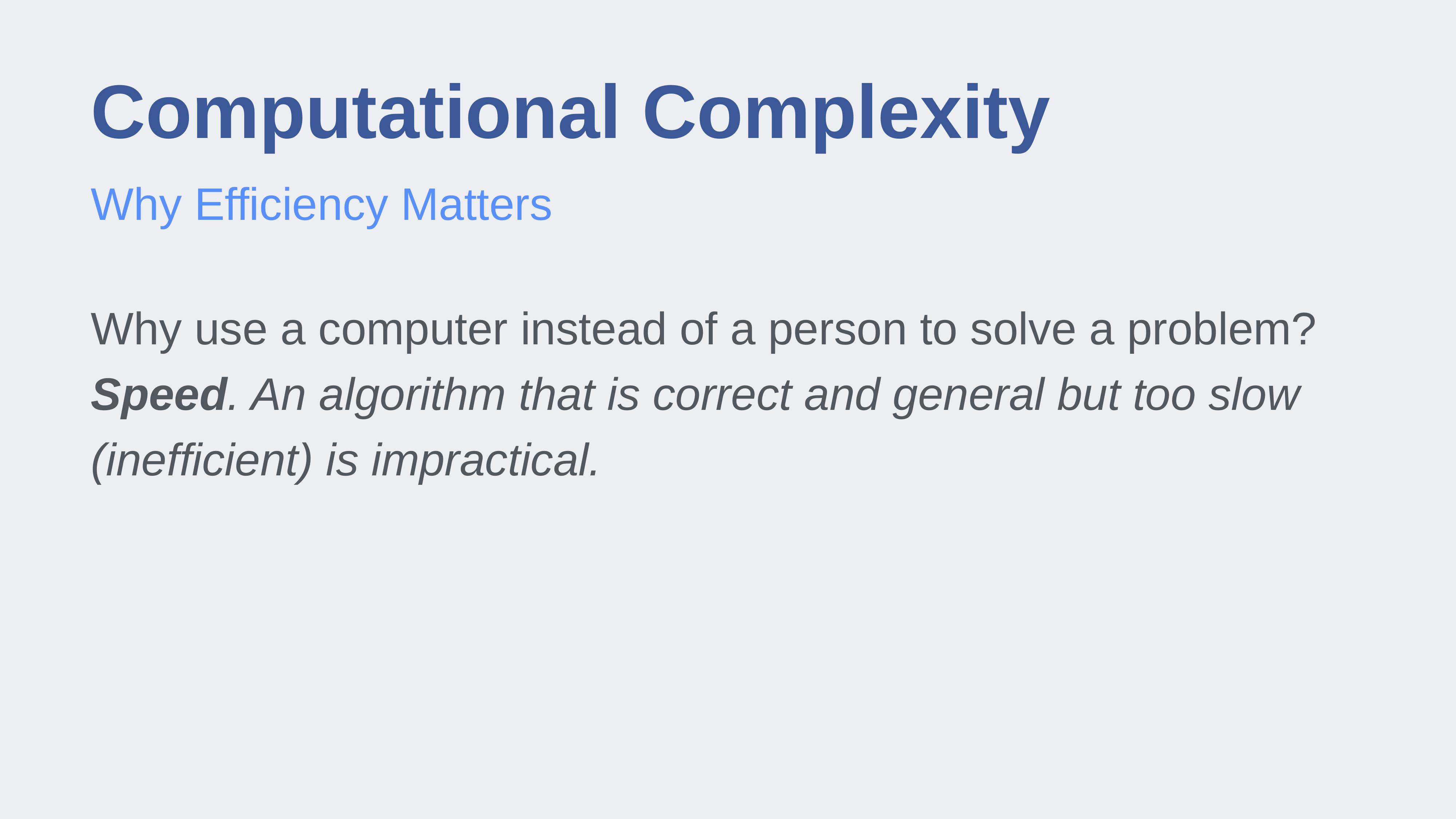

# Computational Complexity

Why Efficiency Matters
Why use a computer instead of a person to solve a problem?
Speed. An algorithm that is correct and general but too slow (inefficient) is impractical.